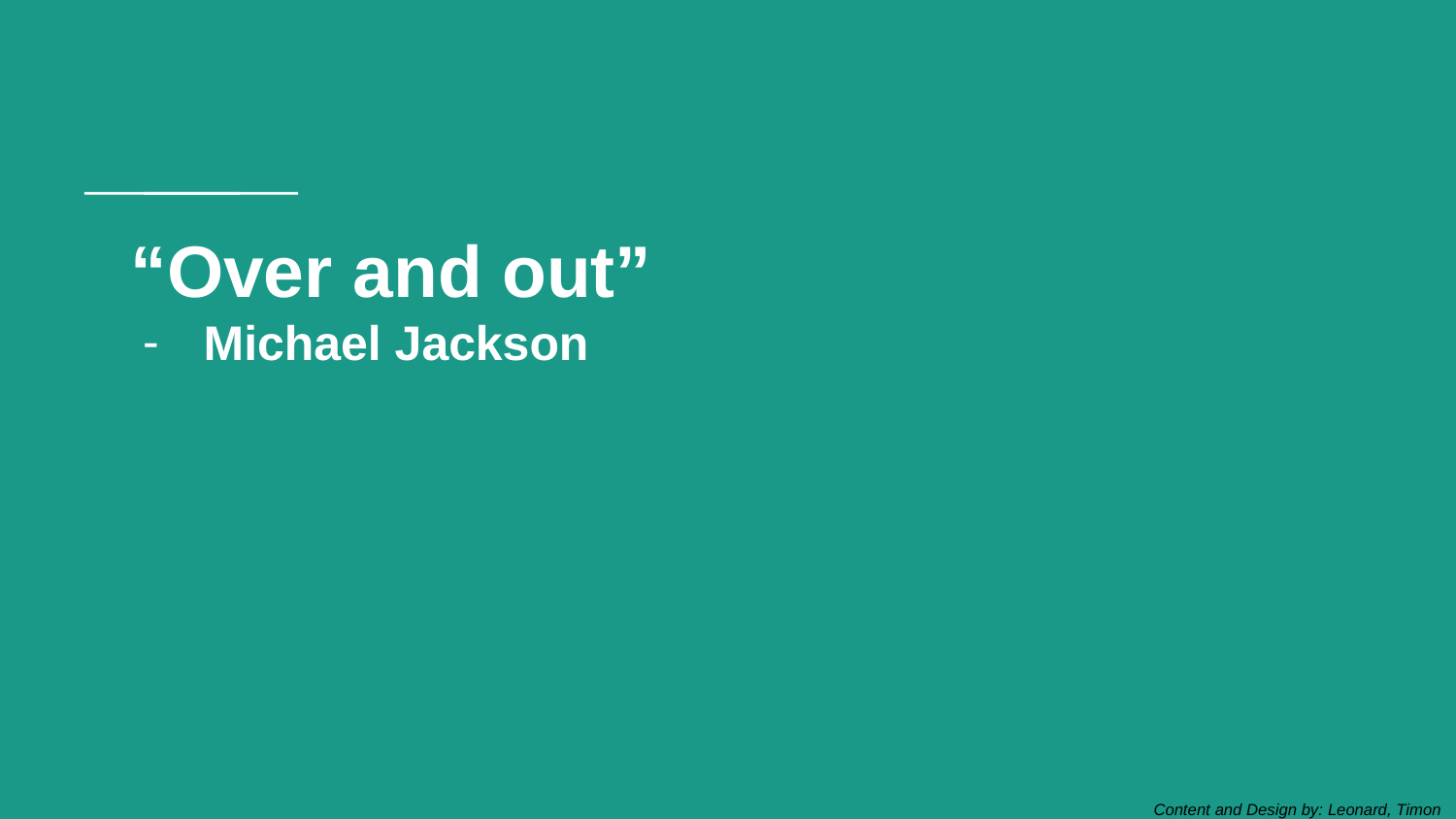

# “Over and out”
Michael Jackson
Content and Design by: Leonard, Timon